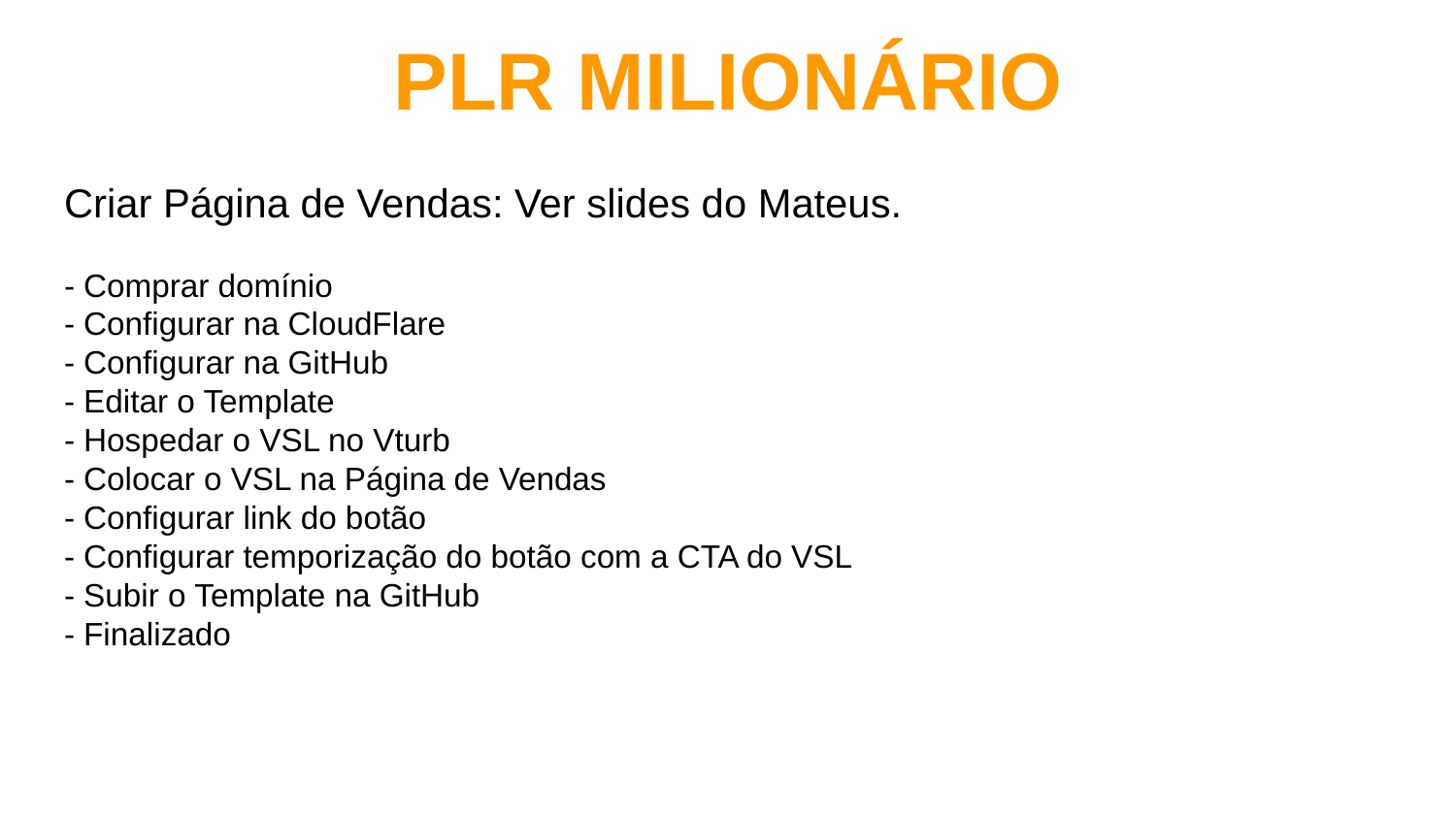

PLR MILIONÁRIO
Criar Página de Vendas: Ver slides do Mateus.

- Comprar domínio
- Configurar na CloudFlare
- Configurar na GitHub
- Editar o Template
- Hospedar o VSL no Vturb
- Colocar o VSL na Página de Vendas
- Configurar link do botão
- Configurar temporização do botão com a CTA do VSL
- Subir o Template na GitHub
- Finalizado